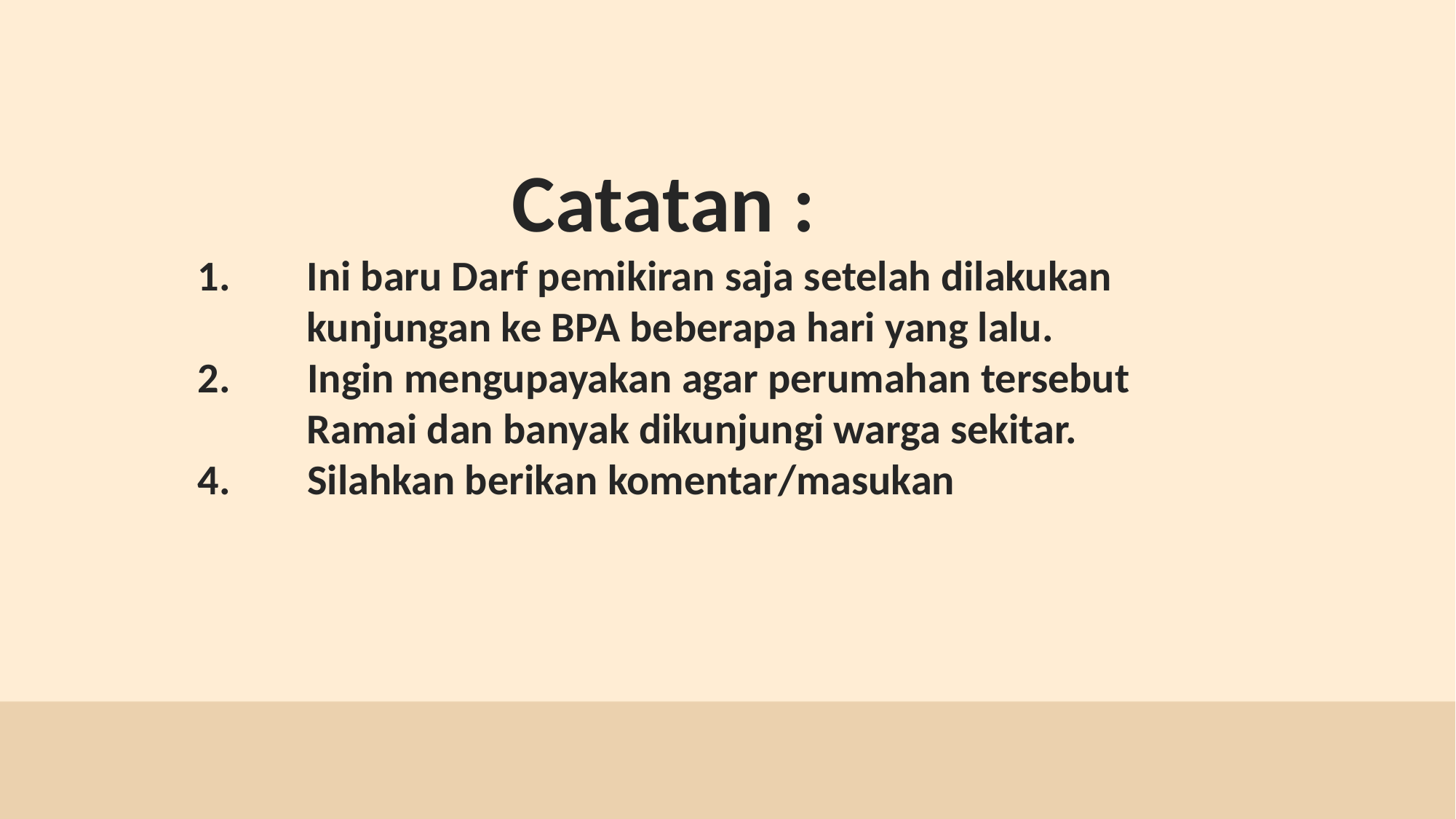

Catatan :
Ini baru Darf pemikiran saja setelah dilakukan
	kunjungan ke BPA beberapa hari yang lalu.
2.        Ingin mengupayakan agar perumahan tersebut
	Ramai dan banyak dikunjungi warga sekitar.
4.        Silahkan berikan komentar/masukan